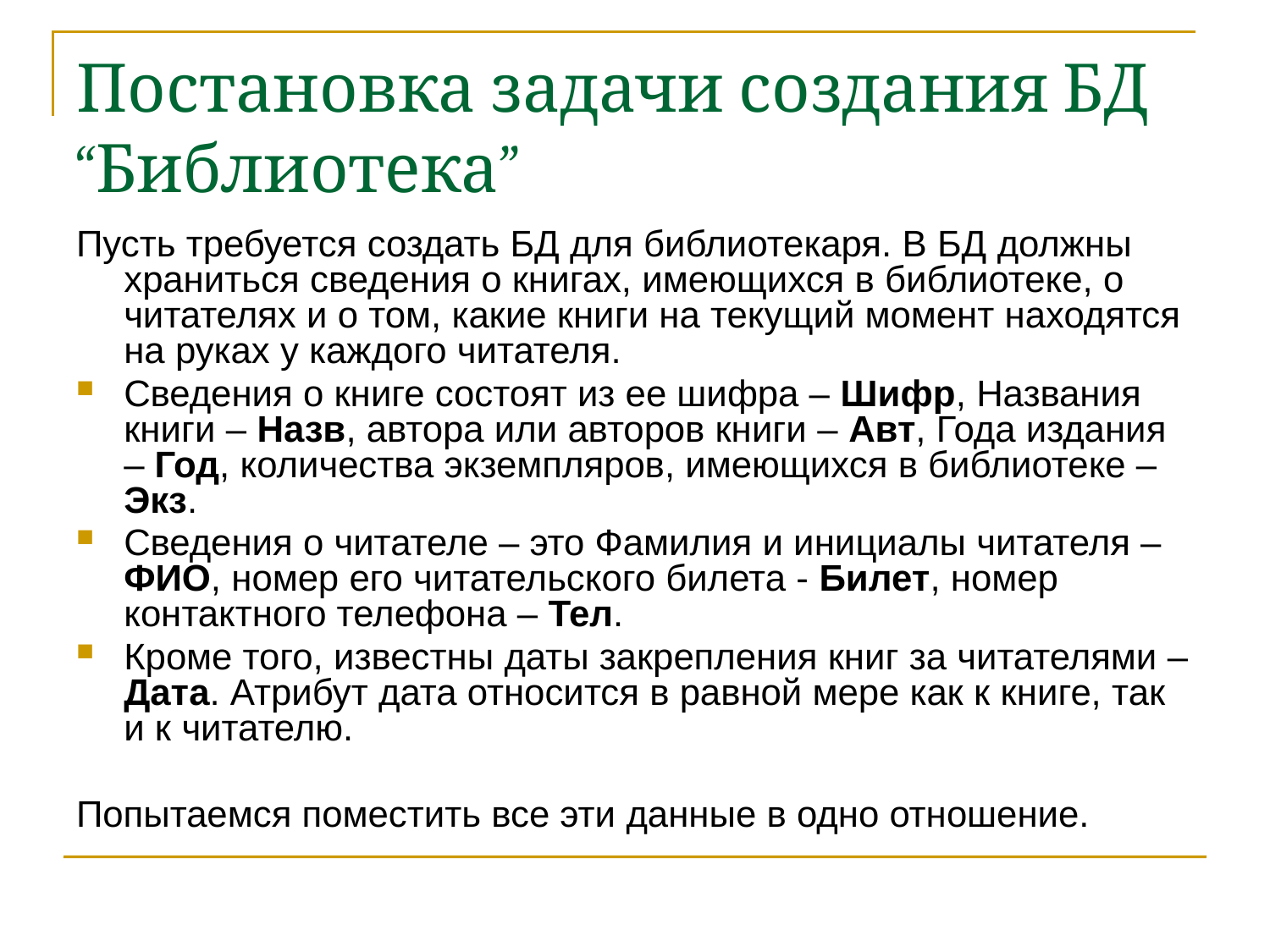

# Постановка задачи создания БД “Библиотека”
Пусть требуется создать БД для библиотекаря. В БД должны храниться сведения о книгах, имеющихся в библиотеке, о читателях и о том, какие книги на текущий момент находятся на руках у каждого читателя.
Сведения о книге состоят из ее шифра – Шифр, Названия книги – Назв, автора или авторов книги – Авт, Года издания – Год, количества экземпляров, имеющихся в библиотеке – Экз.
Сведения о читателе – это Фамилия и инициалы читателя – ФИО, номер его читательского билета - Билет, номер контактного телефона – Тел.
Кроме того, известны даты закрепления книг за читателями – Дата. Атрибут дата относится в равной мере как к книге, так и к читателю.

Попытаемся поместить все эти данные в одно отношение.
3